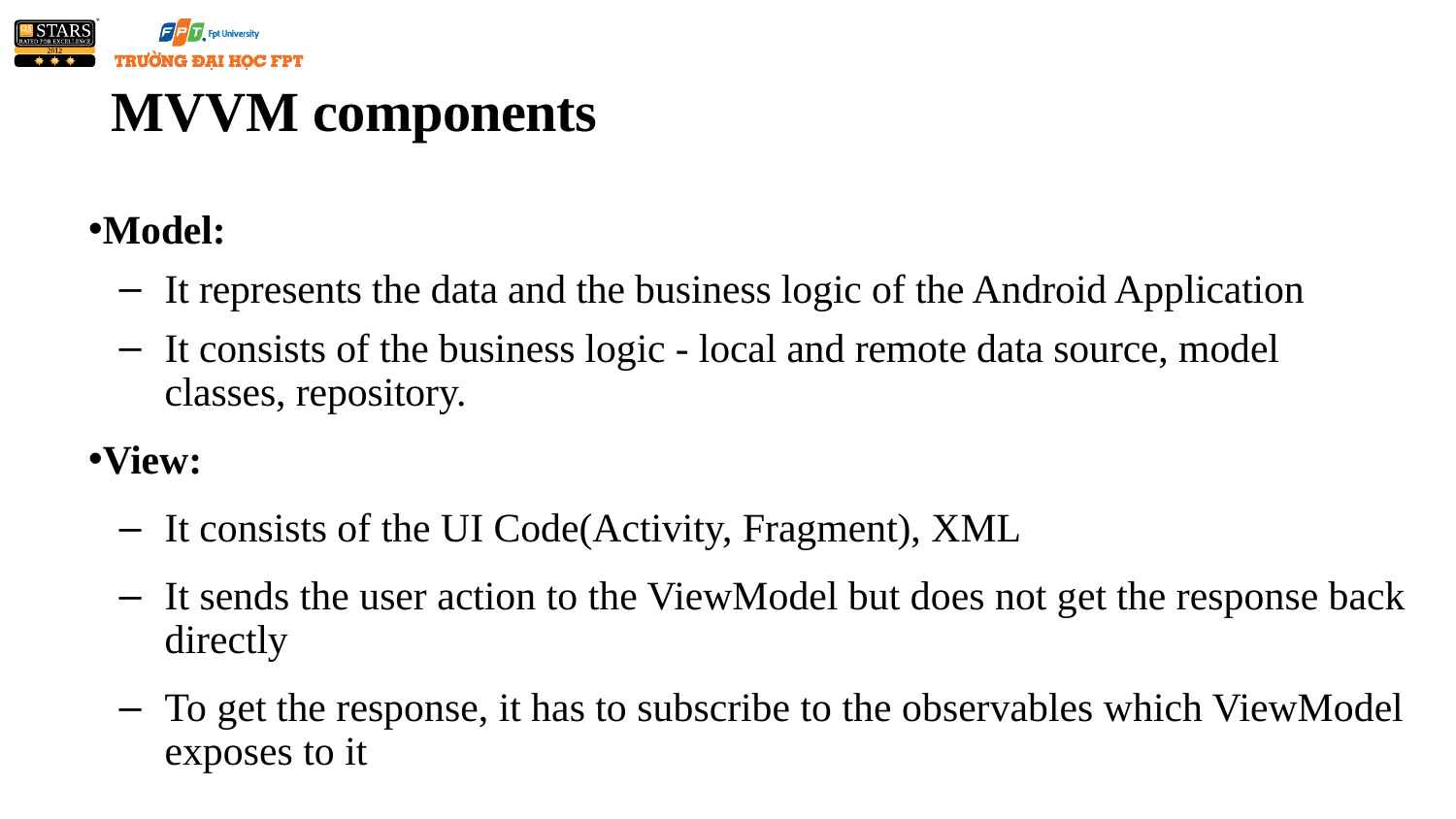

# MVVM components
Model:
It represents the data and the business logic of the Android Application
It consists of the business logic - local and remote data source, model classes, repository.
View:
It consists of the UI Code(Activity, Fragment), XML
It sends the user action to the ViewModel but does not get the response back directly
To get the response, it has to subscribe to the observables which ViewModel exposes to it